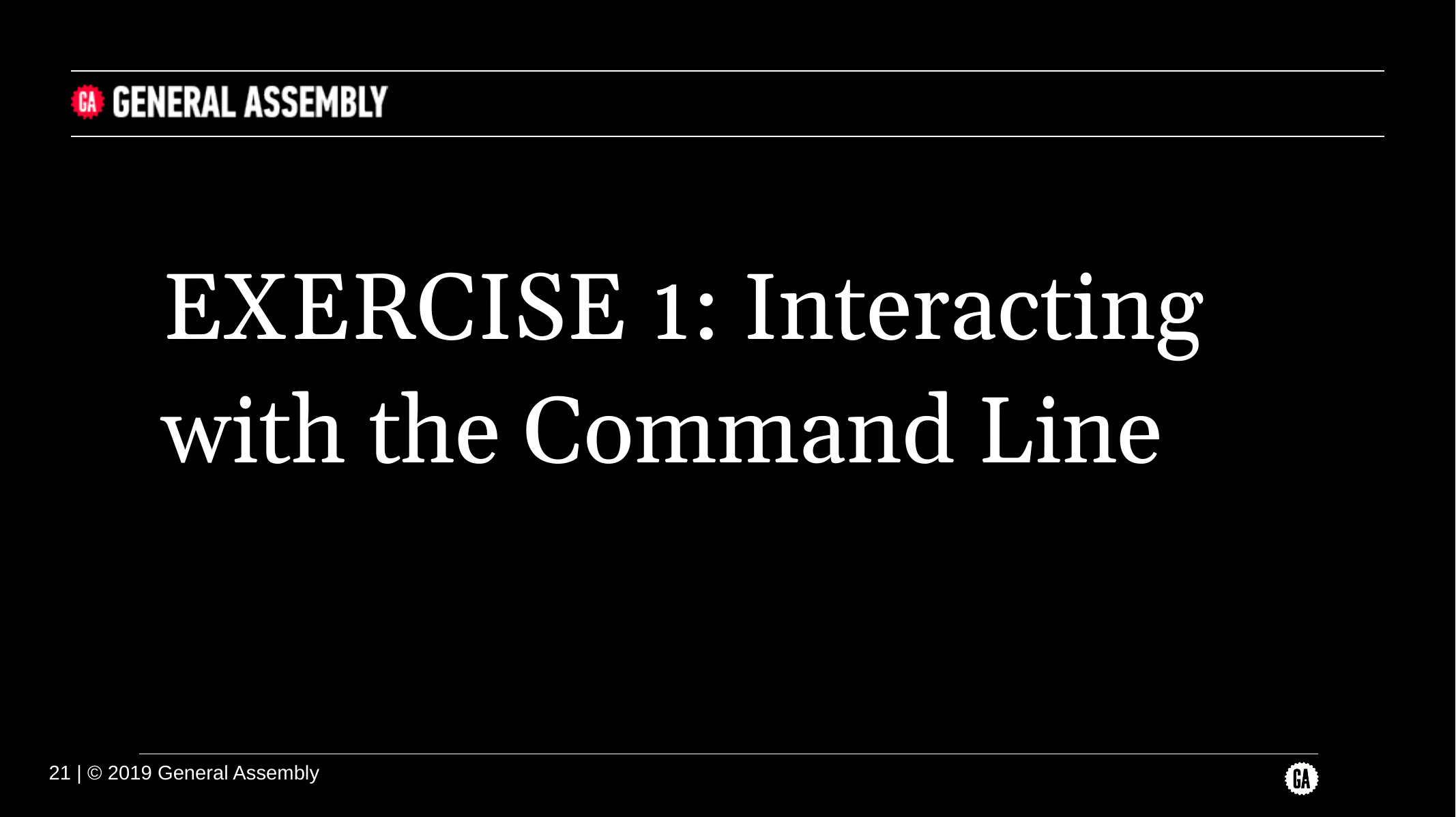

EXERCISE 1: Interacting with the Command Line